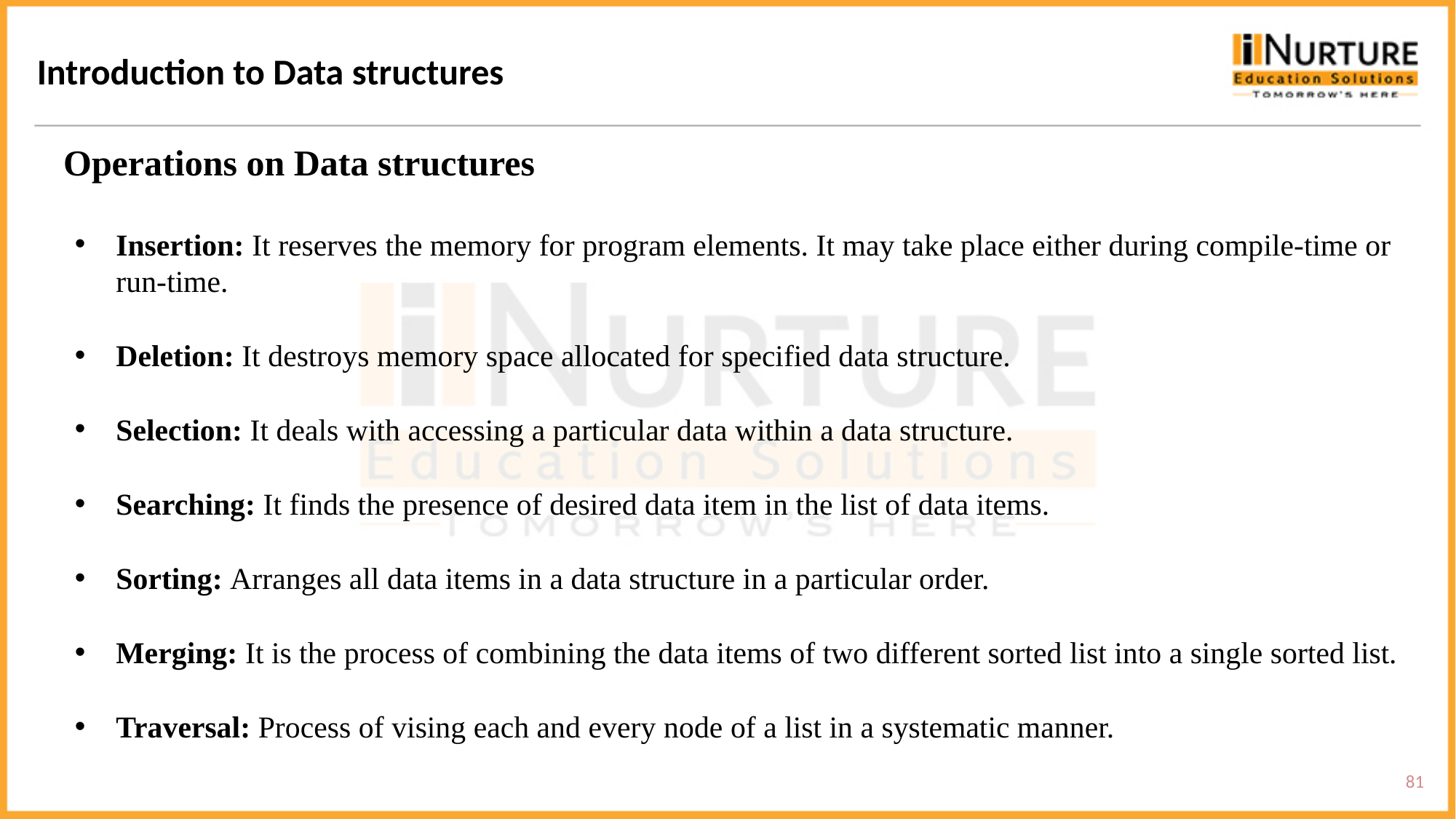

Introduction to Data structures
Operations on Data structures

Insertion: It reserves the memory for program elements. It may take place either during compile-time or run-time.

Deletion: It destroys memory space allocated for specified data structure.

Selection: It deals with accessing a particular data within a data structure.

Searching: It finds the presence of desired data item in the list of data items.

Sorting: Arranges all data items in a data structure in a particular order.

Merging: It is the process of combining the data items of two different sorted list into a single sorted list.

Traversal: Process of vising each and every node of a list in a systematic manner.
81